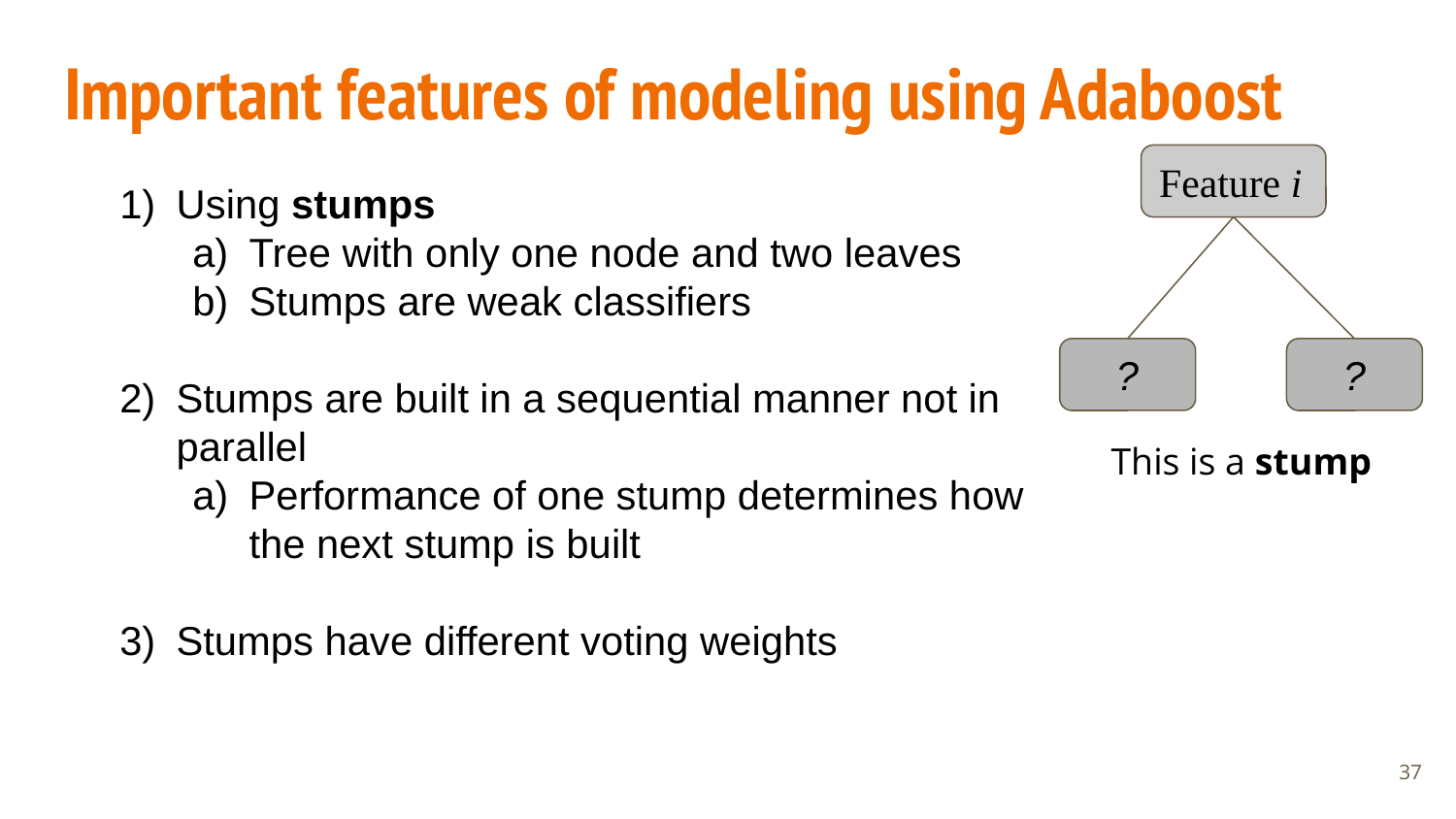

# Important features of modeling using Adaboost
Feature i
Using stumps
Tree with only one node and two leaves
Stumps are weak classifiers

Stumps are built in a sequential manner not in parallel
Performance of one stump determines how the next stump is built

Stumps have different voting weights

?
?
This is a stump
37